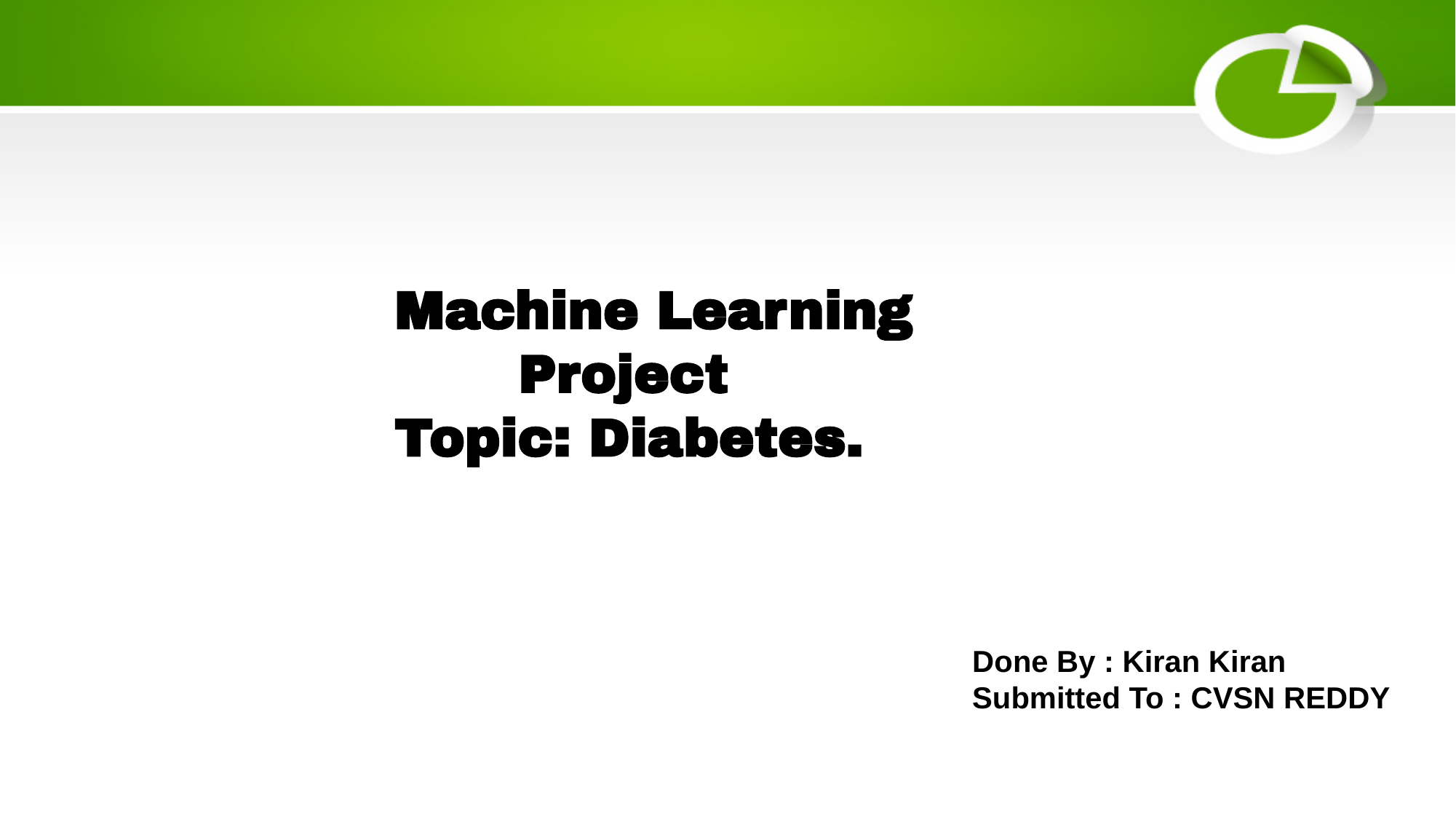

Machine Learning
       Project
Topic: Diabetes.
Done By : Kiran Kiran
Submitted To : CVSN REDDY